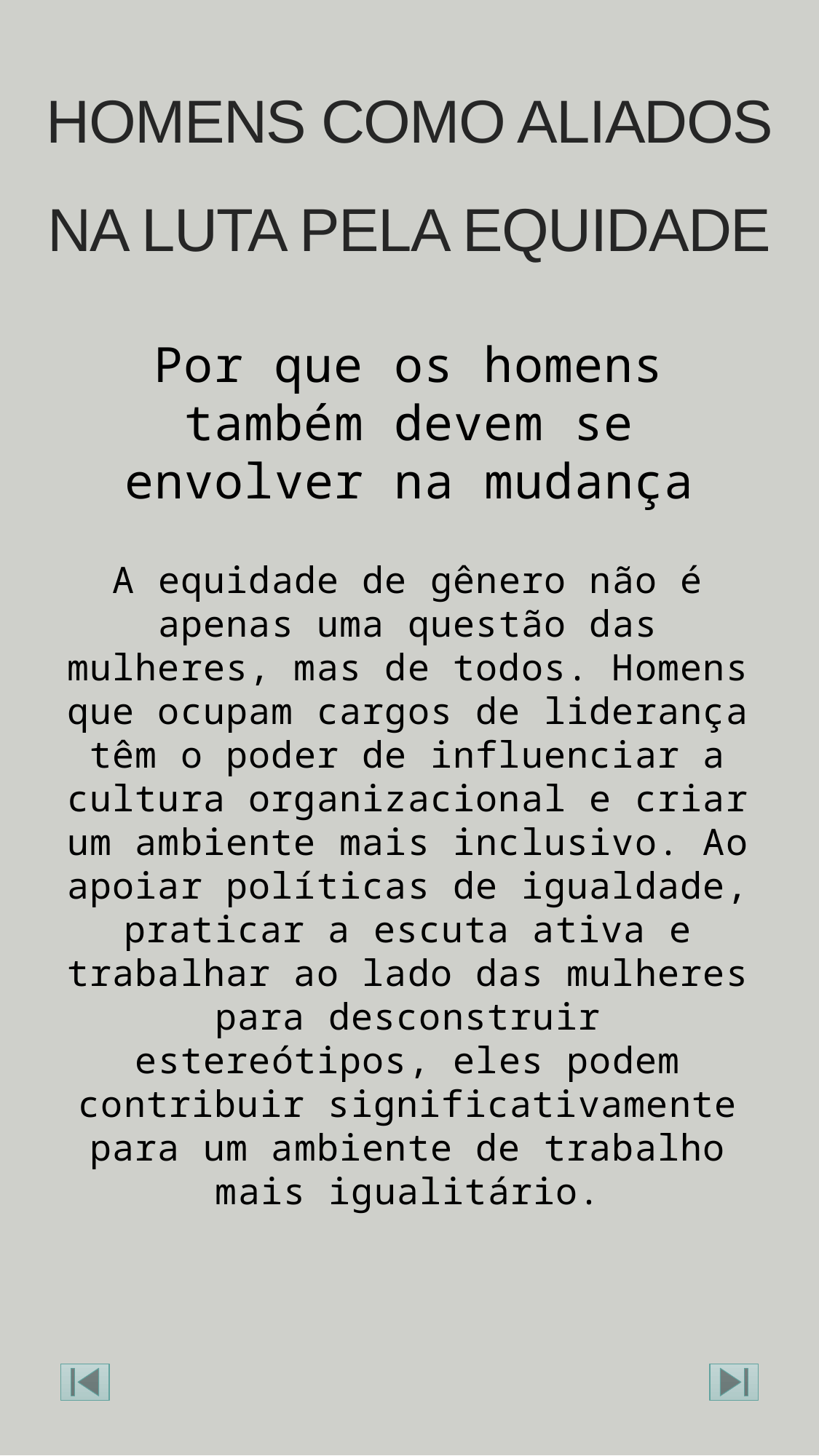

# Homens como Aliados na Luta pela Equidade
Por que os homens também devem se envolver na mudança
A equidade de gênero não é apenas uma questão das mulheres, mas de todos. Homens que ocupam cargos de liderança têm o poder de influenciar a cultura organizacional e criar um ambiente mais inclusivo. Ao apoiar políticas de igualdade, praticar a escuta ativa e trabalhar ao lado das mulheres para desconstruir estereótipos, eles podem contribuir significativamente para um ambiente de trabalho mais igualitário.